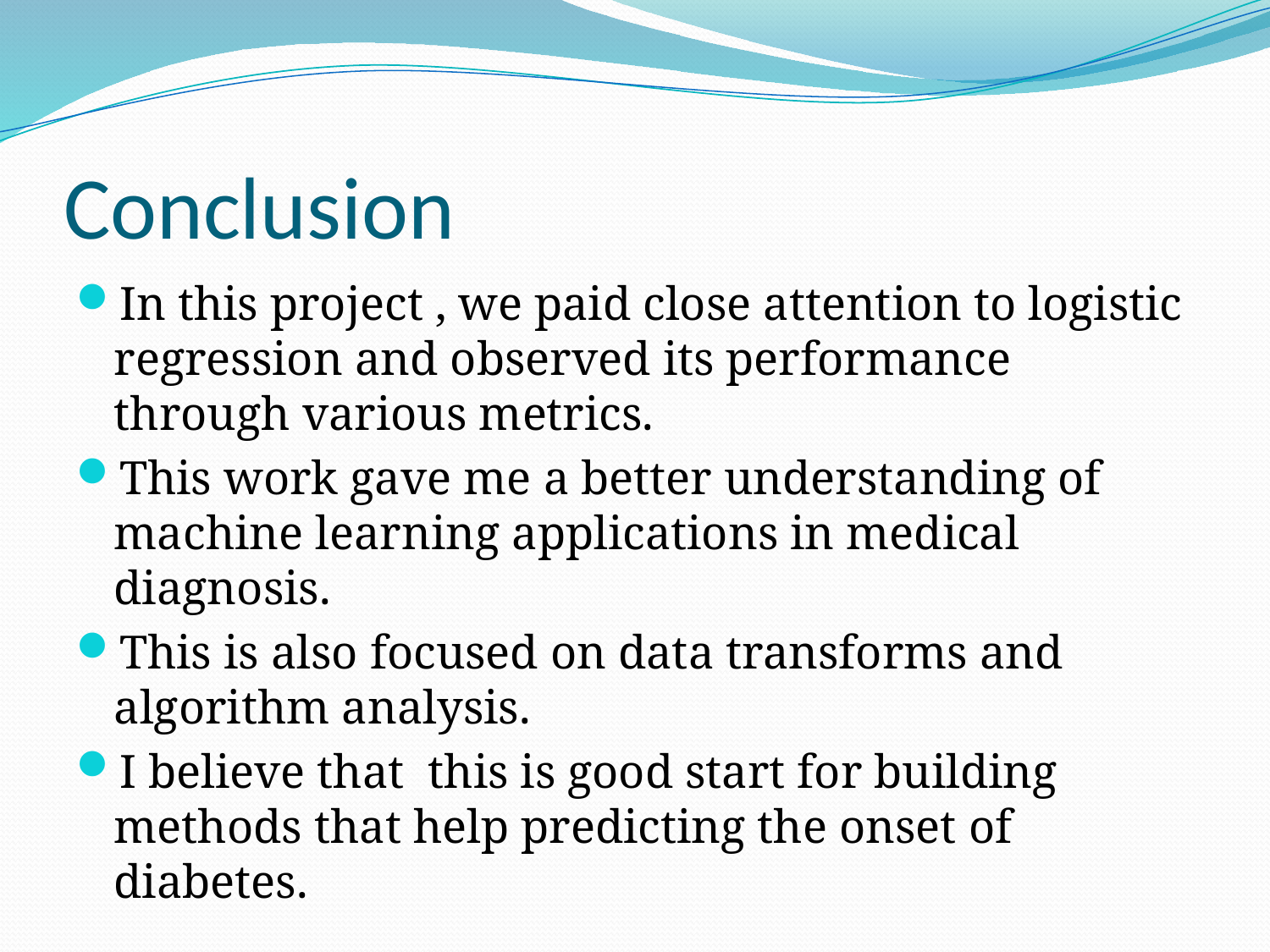

# Conclusion
In this project , we paid close attention to logistic regression and observed its performance through various metrics.
This work gave me a better understanding of machine learning applications in medical diagnosis.
This is also focused on data transforms and algorithm analysis.
I believe that  this is good start for building methods that help predicting the onset of diabetes.